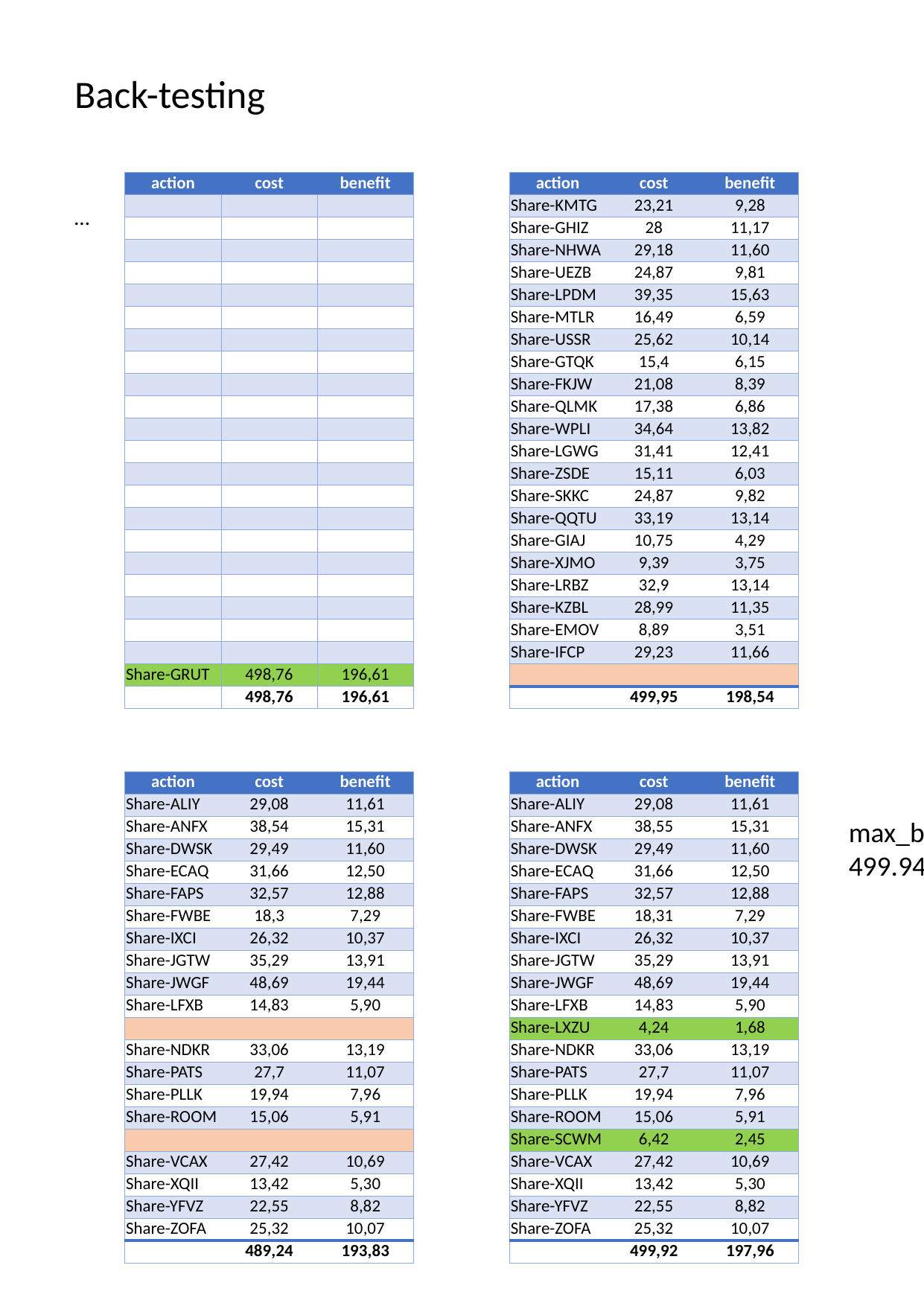

# Back-testing
| action | cost | benefit |  | action | cost | benefit |
| --- | --- | --- | --- | --- | --- | --- |
|  |  |  |  | Share-KMTG | 23,21 | 9,28 |
|  |  |  |  | Share-GHIZ | 28 | 11,17 |
|  |  |  |  | Share-NHWA | 29,18 | 11,60 |
|  |  |  |  | Share-UEZB | 24,87 | 9,81 |
|  |  |  |  | Share-LPDM | 39,35 | 15,63 |
|  |  |  |  | Share-MTLR | 16,49 | 6,59 |
|  |  |  |  | Share-USSR | 25,62 | 10,14 |
|  |  |  |  | Share-GTQK | 15,4 | 6,15 |
|  |  |  |  | Share-FKJW | 21,08 | 8,39 |
|  |  |  |  | Share-QLMK | 17,38 | 6,86 |
|  |  |  |  | Share-WPLI | 34,64 | 13,82 |
|  |  |  |  | Share-LGWG | 31,41 | 12,41 |
|  |  |  |  | Share-ZSDE | 15,11 | 6,03 |
|  |  |  |  | Share-SKKC | 24,87 | 9,82 |
|  |  |  |  | Share-QQTU | 33,19 | 13,14 |
|  |  |  |  | Share-GIAJ | 10,75 | 4,29 |
|  |  |  |  | Share-XJMO | 9,39 | 3,75 |
|  |  |  |  | Share-LRBZ | 32,9 | 13,14 |
|  |  |  |  | Share-KZBL | 28,99 | 11,35 |
|  |  |  |  | Share-EMOV | 8,89 | 3,51 |
|  |  |  |  | Share-IFCP | 29,23 | 11,66 |
| Share-GRUT | 498,76 | 196,61 |  |  |  |  |
|  | 498,76 | 196,61 |  |  | 499,95 | 198,54 |
…

max_benefit = 197.89, total_cost = 499.9, timer = 8.97s, items :
| action | cost | benefit |  | action | cost | benefit |
| --- | --- | --- | --- | --- | --- | --- |
| Share-ALIY | 29,08 | 11,61 |  | Share-ALIY | 29,08 | 11,61 |
| Share-ANFX | 38,54 | 15,31 |  | Share-ANFX | 38,55 | 15,31 |
| Share-DWSK | 29,49 | 11,60 |  | Share-DWSK | 29,49 | 11,60 |
| Share-ECAQ | 31,66 | 12,50 |  | Share-ECAQ | 31,66 | 12,50 |
| Share-FAPS | 32,57 | 12,88 |  | Share-FAPS | 32,57 | 12,88 |
| Share-FWBE | 18,3 | 7,29 |  | Share-FWBE | 18,31 | 7,29 |
| Share-IXCI | 26,32 | 10,37 |  | Share-IXCI | 26,32 | 10,37 |
| Share-JGTW | 35,29 | 13,91 |  | Share-JGTW | 35,29 | 13,91 |
| Share-JWGF | 48,69 | 19,44 |  | Share-JWGF | 48,69 | 19,44 |
| Share-LFXB | 14,83 | 5,90 |  | Share-LFXB | 14,83 | 5,90 |
|  |  |  |  | Share-LXZU | 4,24 | 1,68 |
| Share-NDKR | 33,06 | 13,19 |  | Share-NDKR | 33,06 | 13,19 |
| Share-PATS | 27,7 | 11,07 |  | Share-PATS | 27,7 | 11,07 |
| Share-PLLK | 19,94 | 7,96 |  | Share-PLLK | 19,94 | 7,96 |
| Share-ROOM | 15,06 | 5,91 |  | Share-ROOM | 15,06 | 5,91 |
|  |  |  |  | Share-SCWM | 6,42 | 2,45 |
| Share-VCAX | 27,42 | 10,69 |  | Share-VCAX | 27,42 | 10,69 |
| Share-XQII | 13,42 | 5,30 |  | Share-XQII | 13,42 | 5,30 |
| Share-YFVZ | 22,55 | 8,82 |  | Share-YFVZ | 22,55 | 8,82 |
| Share-ZOFA | 25,32 | 10,07 |  | Share-ZOFA | 25,32 | 10,07 |
|  | 489,24 | 193,83 |  |  | 499,92 | 197,96 |
max_benefit = 198.44, total_cost = 499.94, timer = 16.13s, items :